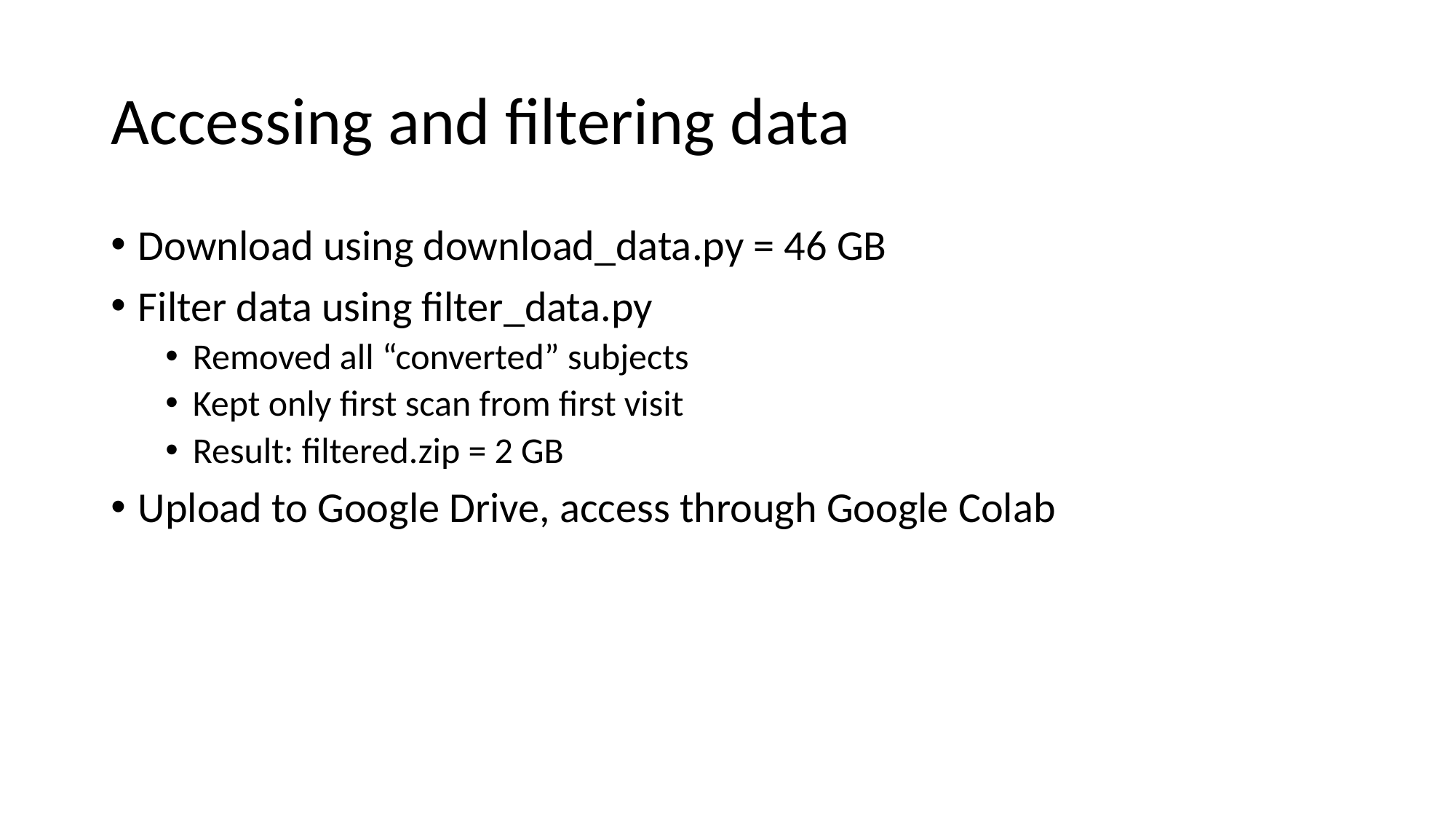

# Accessing and filtering data
Download using download_data.py = 46 GB
Filter data using filter_data.py
Removed all “converted” subjects
Kept only first scan from first visit
Result: filtered.zip = 2 GB
Upload to Google Drive, access through Google Colab